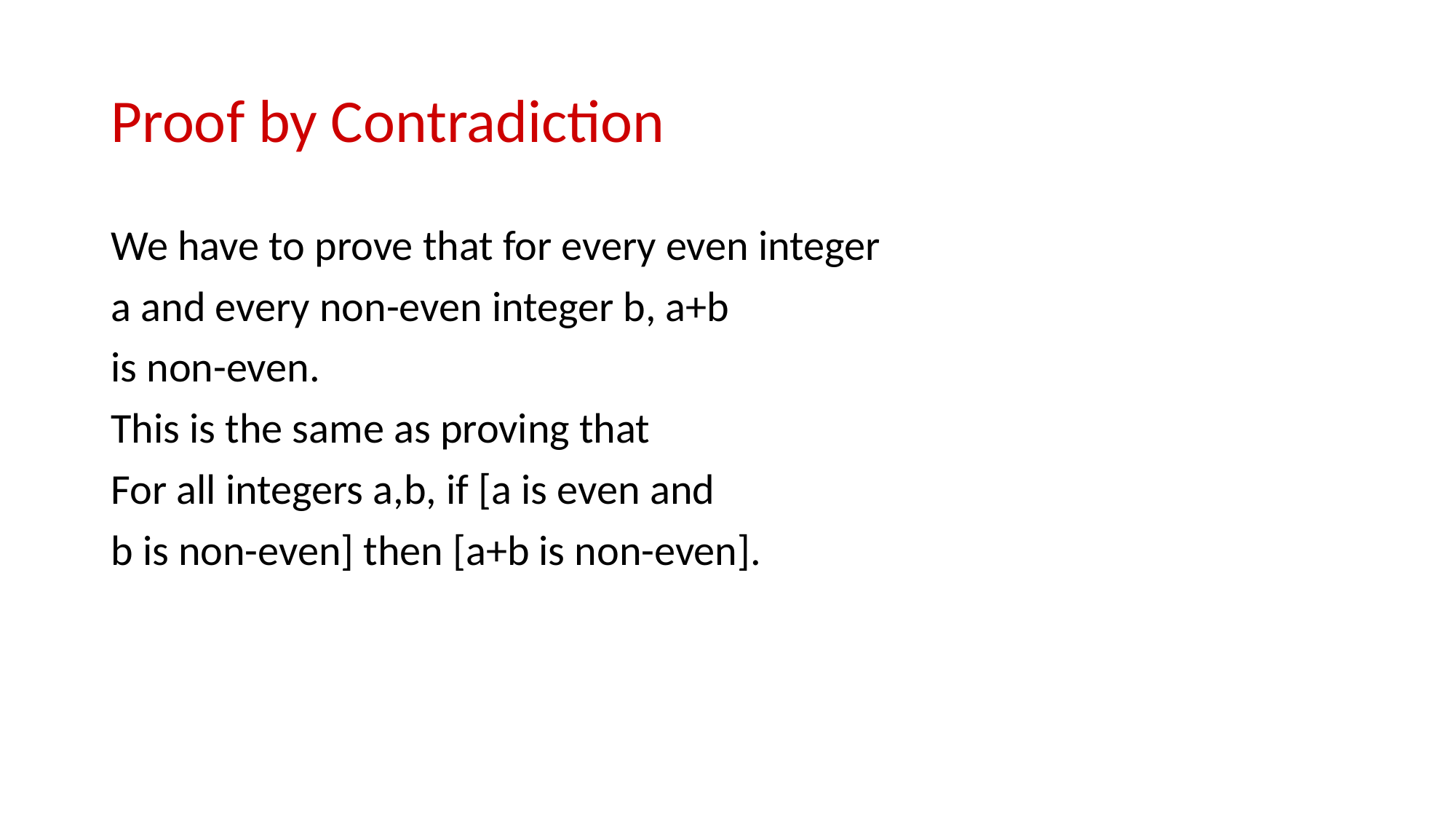

# Proof by Contradiction
We have to prove that for every even integer
a and every non-even integer b, a+b
is non-even.
This is the same as proving that
For all integers a,b, if [a is even and
b is non-even] then [a+b is non-even].